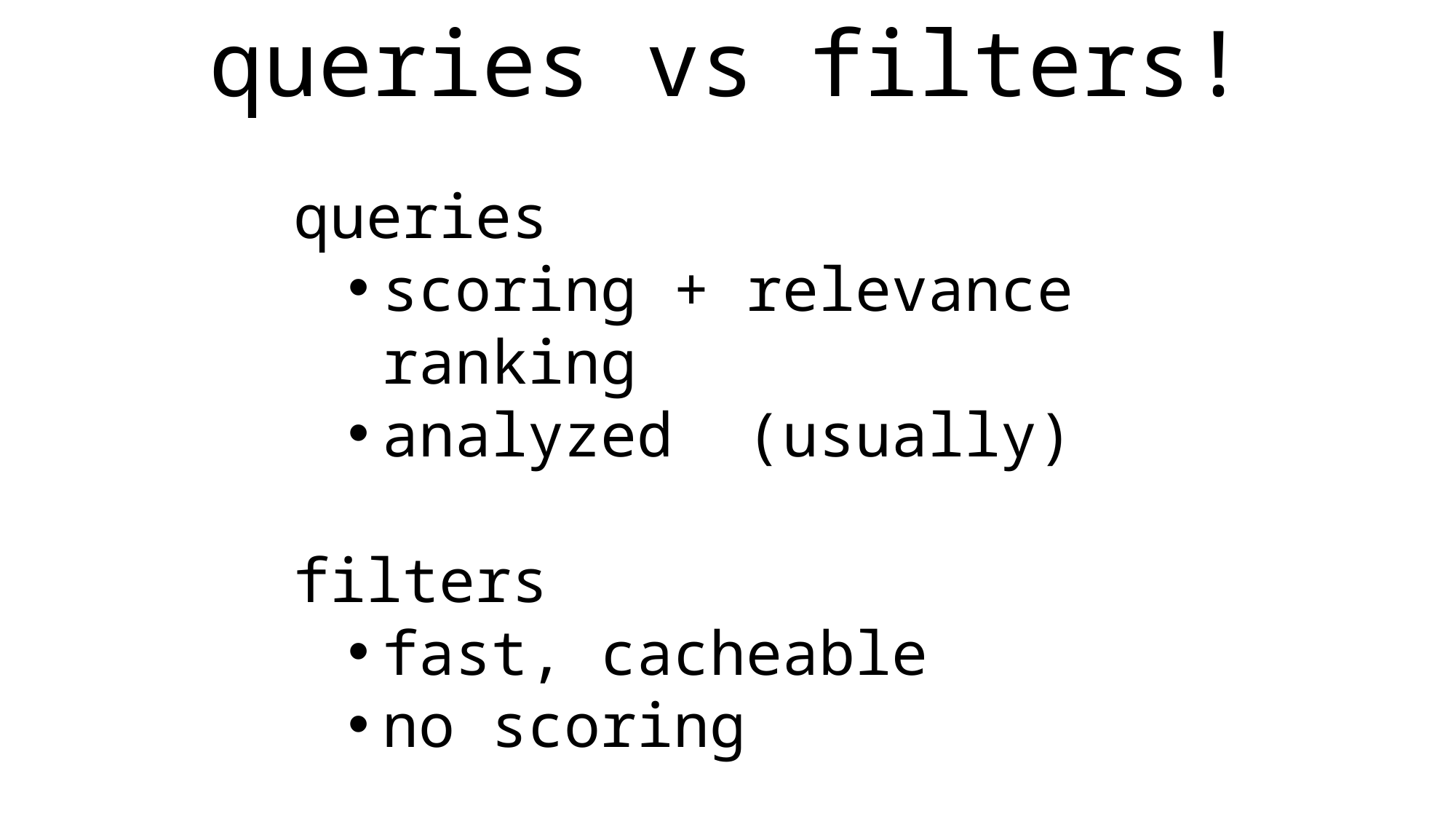

queries vs filters!
|  |
| --- |
queries
scoring + relevance ranking
analyzed  (usually)

filters
fast, cacheable
no scoring